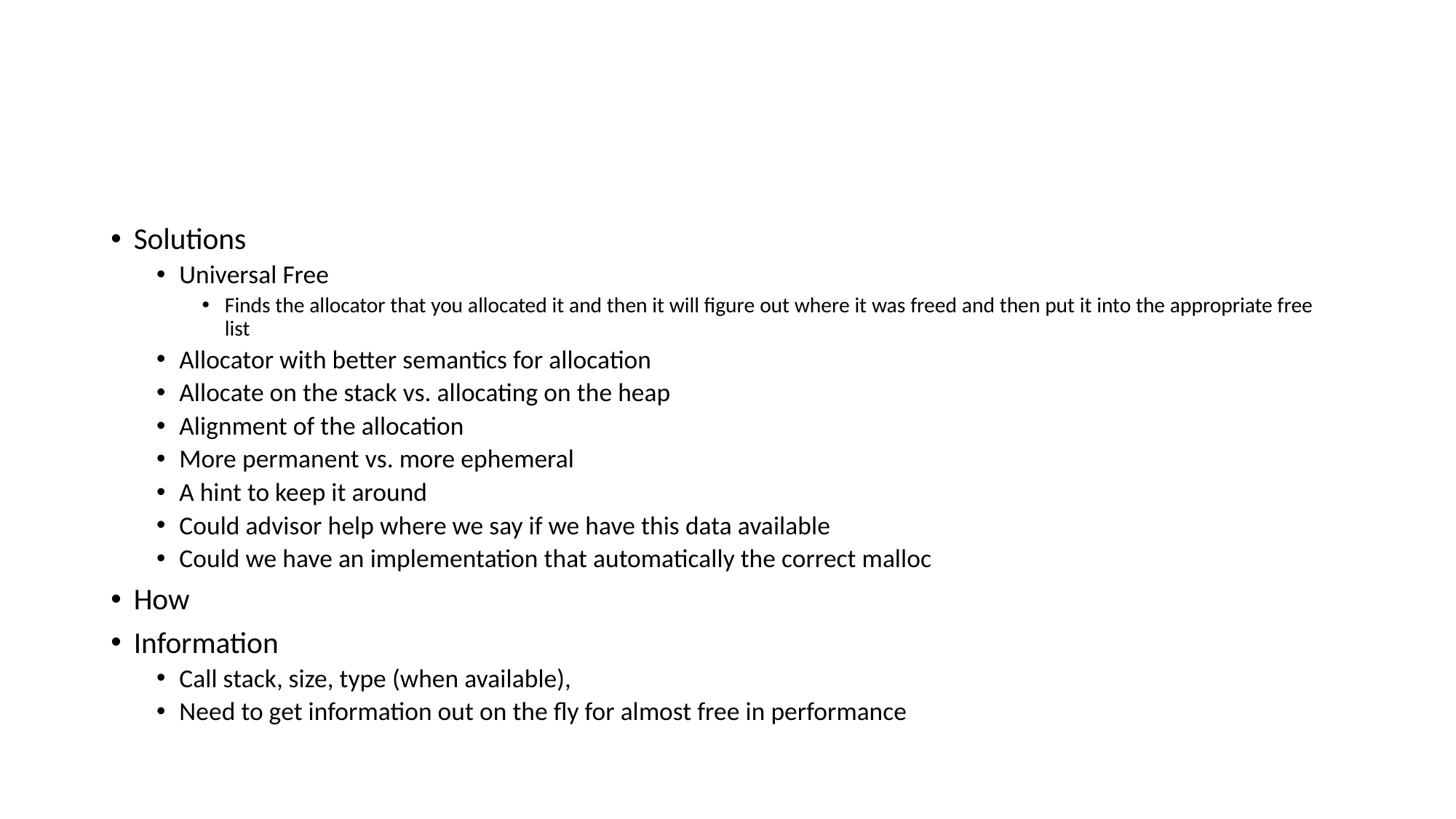

#
Solutions
Universal Free
Finds the allocator that you allocated it and then it will figure out where it was freed and then put it into the appropriate free list
Allocator with better semantics for allocation
Allocate on the stack vs. allocating on the heap
Alignment of the allocation
More permanent vs. more ephemeral
A hint to keep it around
Could advisor help where we say if we have this data available
Could we have an implementation that automatically the correct malloc
How
Information
Call stack, size, type (when available),
Need to get information out on the fly for almost free in performance